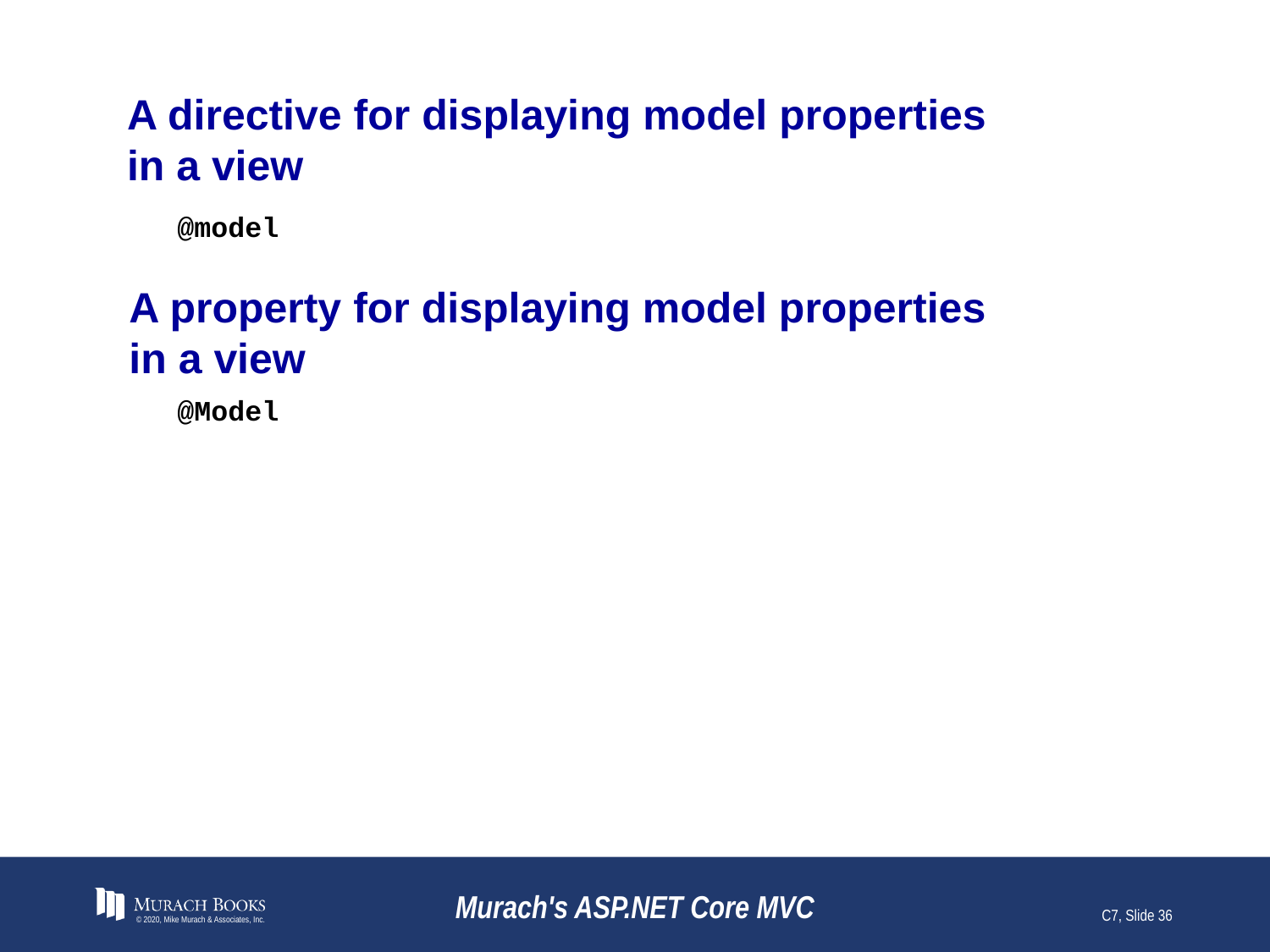

# A directive for displaying model properties in a view
@model
A property for displaying model properties
in a view
@Model

© 2020, Mike Murach & Associates, Inc.
Murach's ASP.NET Core MVC

C7, Slide 36